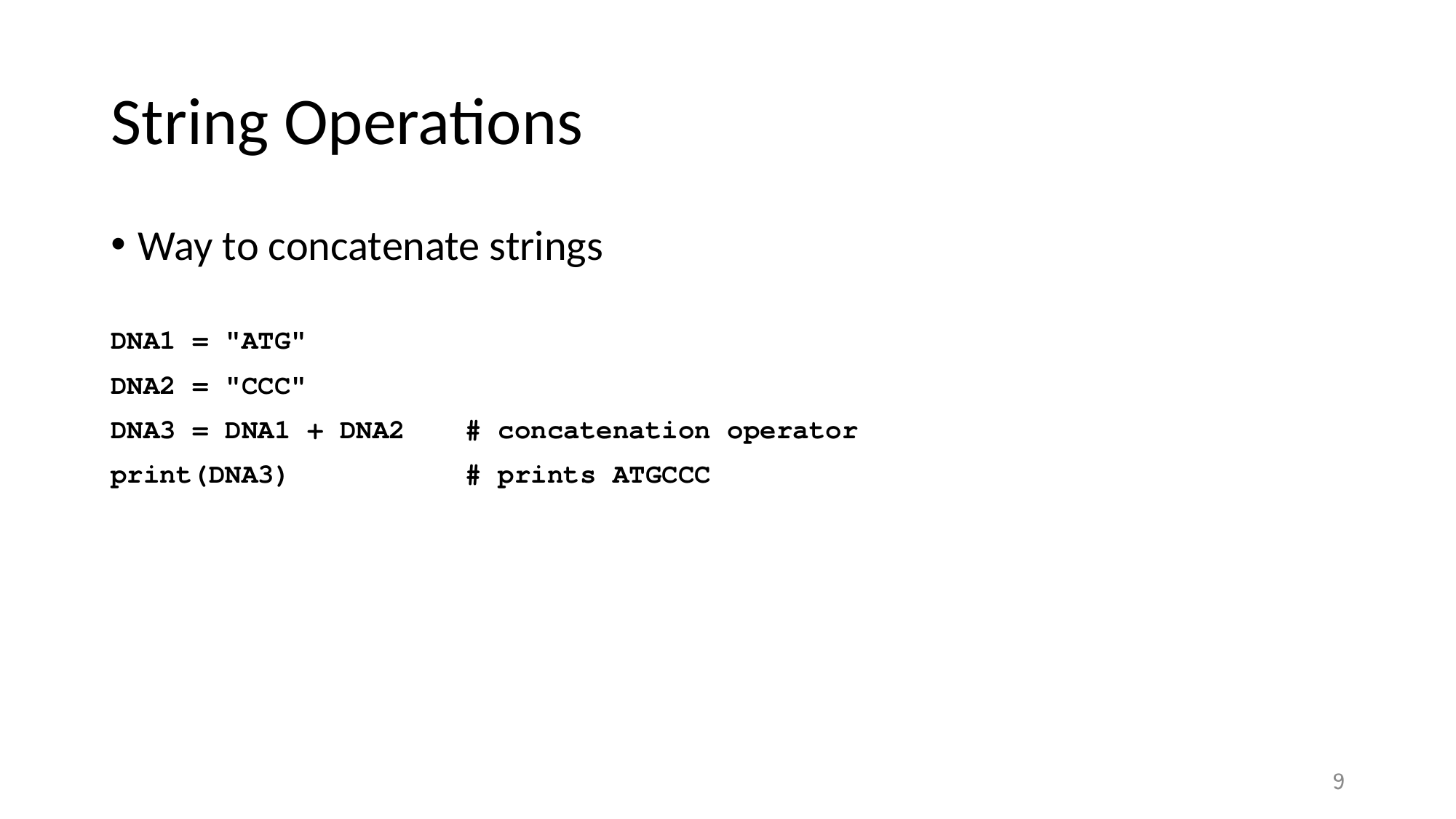

# String Operations
Way to concatenate strings

DNA1 = "ATG"
DNA2 = "CCC"
DNA3 = DNA1 + DNA2	# concatenation operator
print(DNA3)		# prints ATGCCC

9